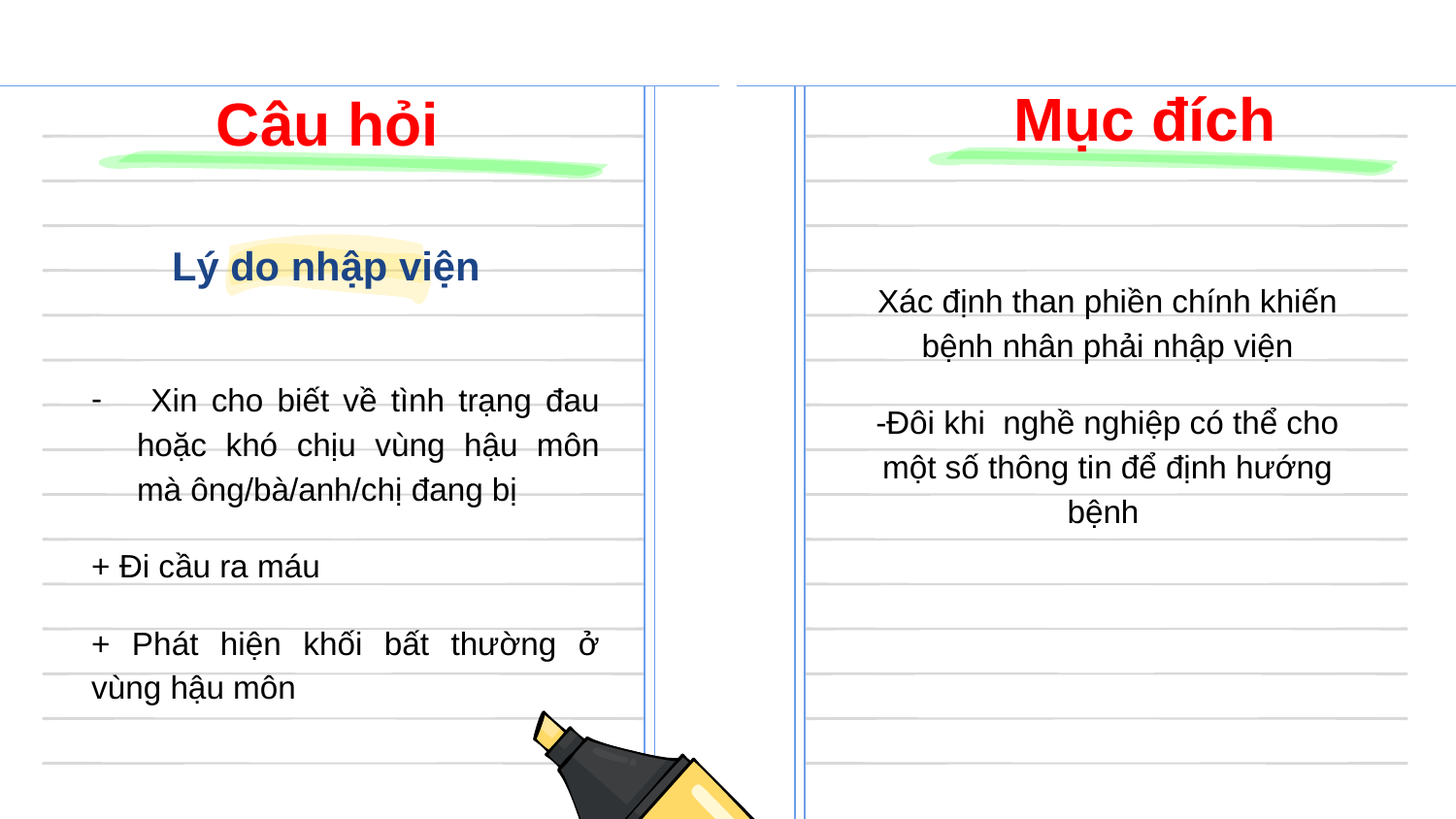

Mục đích
# Câu hỏi

Lý do nhập viện
Xác định than phiền chính khiến bệnh nhân phải nhập viện
-Đôi khi  nghề nghiệp có thể cho một số thông tin để định hướng bệnh

 Xin cho biết về tình trạng đau hoặc khó chịu vùng hậu môn mà ông/bà/anh/chị đang bị
+ Đi cầu ra máu
+ Phát hiện khối bất thường ở vùng hậu môn